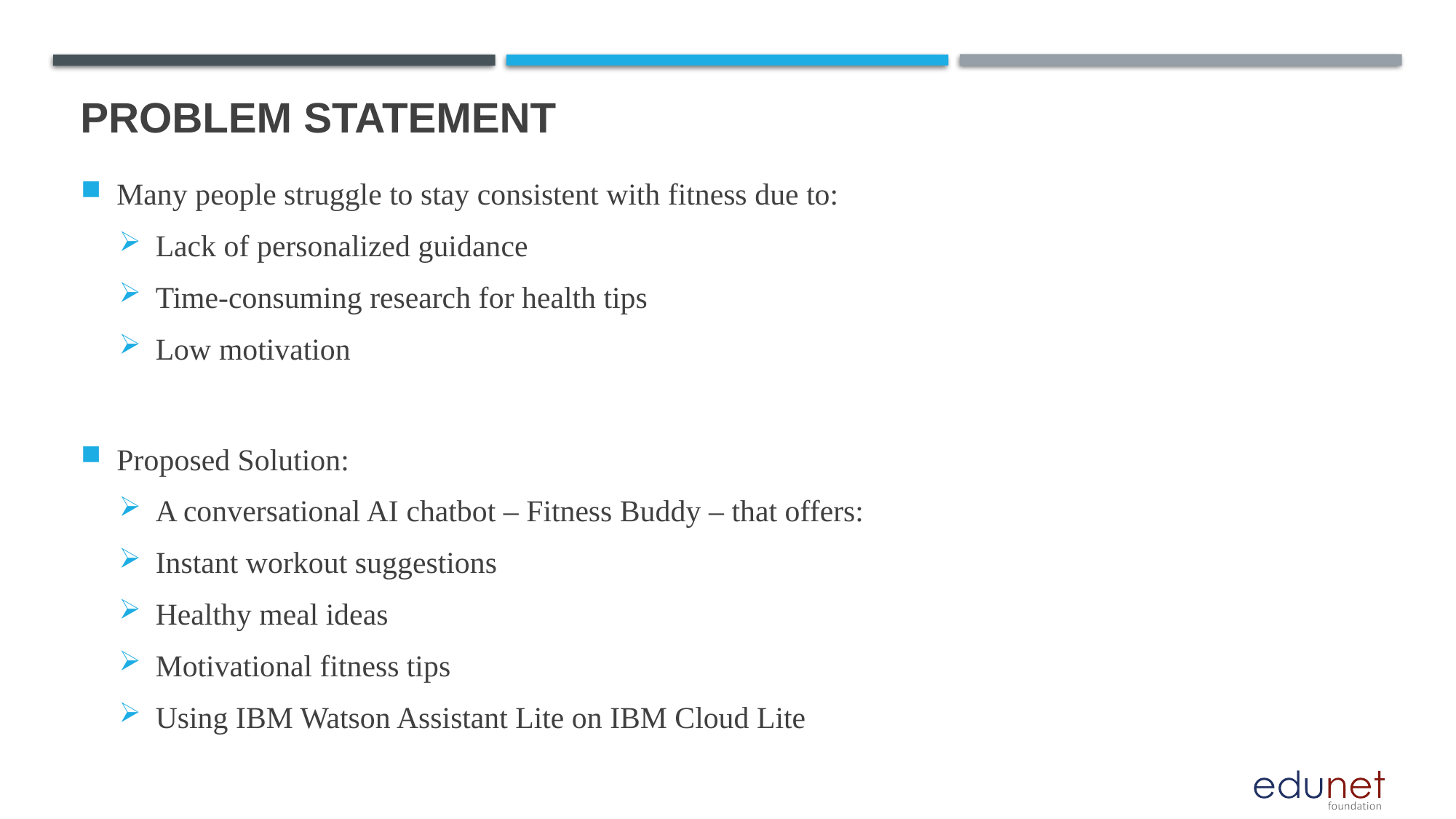

# Problem Statement
Many people struggle to stay consistent with fitness due to:
Lack of personalized guidance
Time-consuming research for health tips
Low motivation

Proposed Solution:
A conversational AI chatbot – Fitness Buddy – that offers:
Instant workout suggestions
Healthy meal ideas
Motivational fitness tips
Using IBM Watson Assistant Lite on IBM Cloud Lite